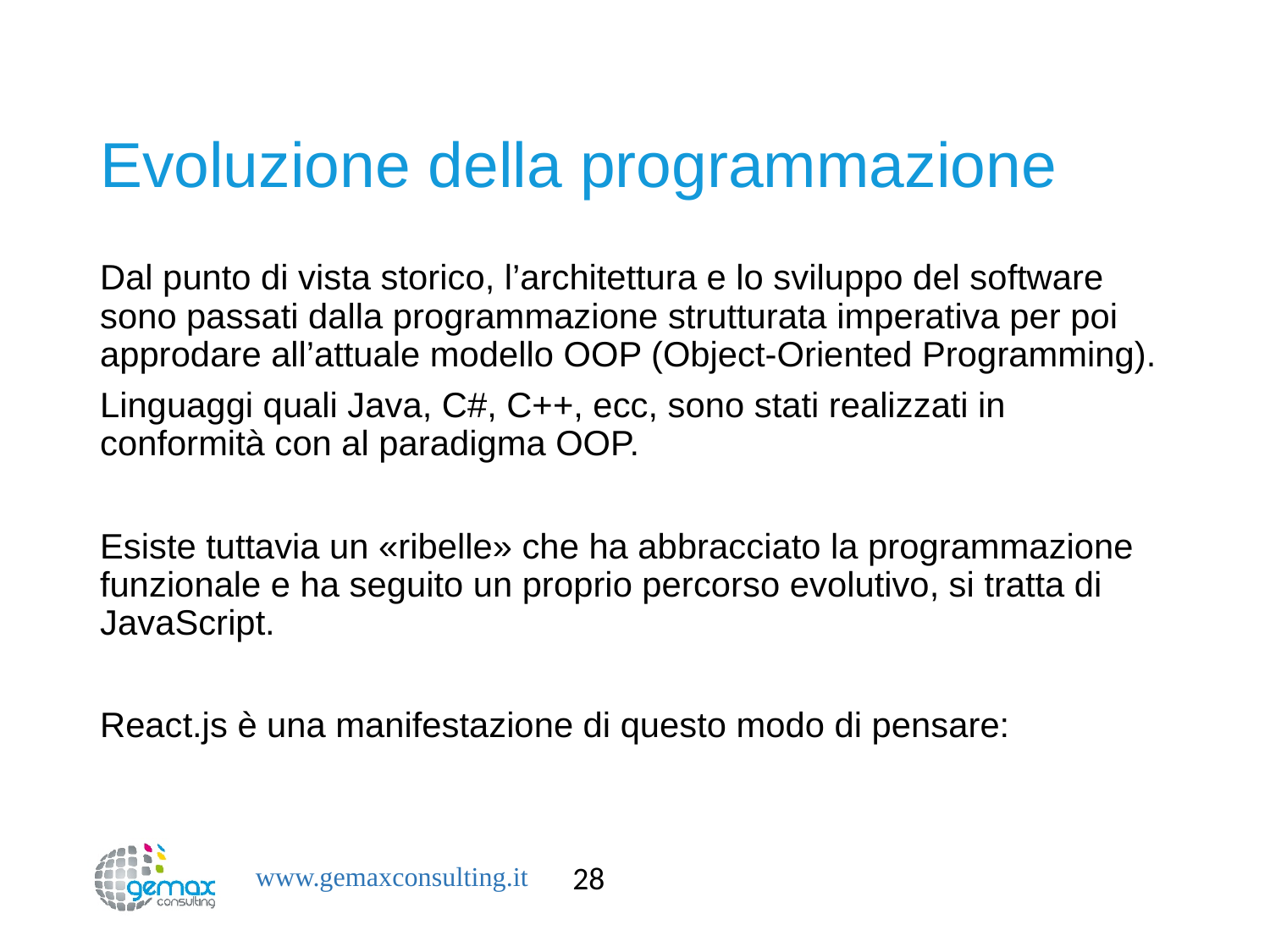

# Evoluzione della programmazione
Dal punto di vista storico, l’architettura e lo sviluppo del software sono passati dalla programmazione strutturata imperativa per poi approdare all’attuale modello OOP (Object-Oriented Programming).
Linguaggi quali Java, C#, C++, ecc, sono stati realizzati in conformità con al paradigma OOP.

Esiste tuttavia un «ribelle» che ha abbracciato la programmazione funzionale e ha seguito un proprio percorso evolutivo, si tratta di JavaScript.

React.js è una manifestazione di questo modo di pensare:
28